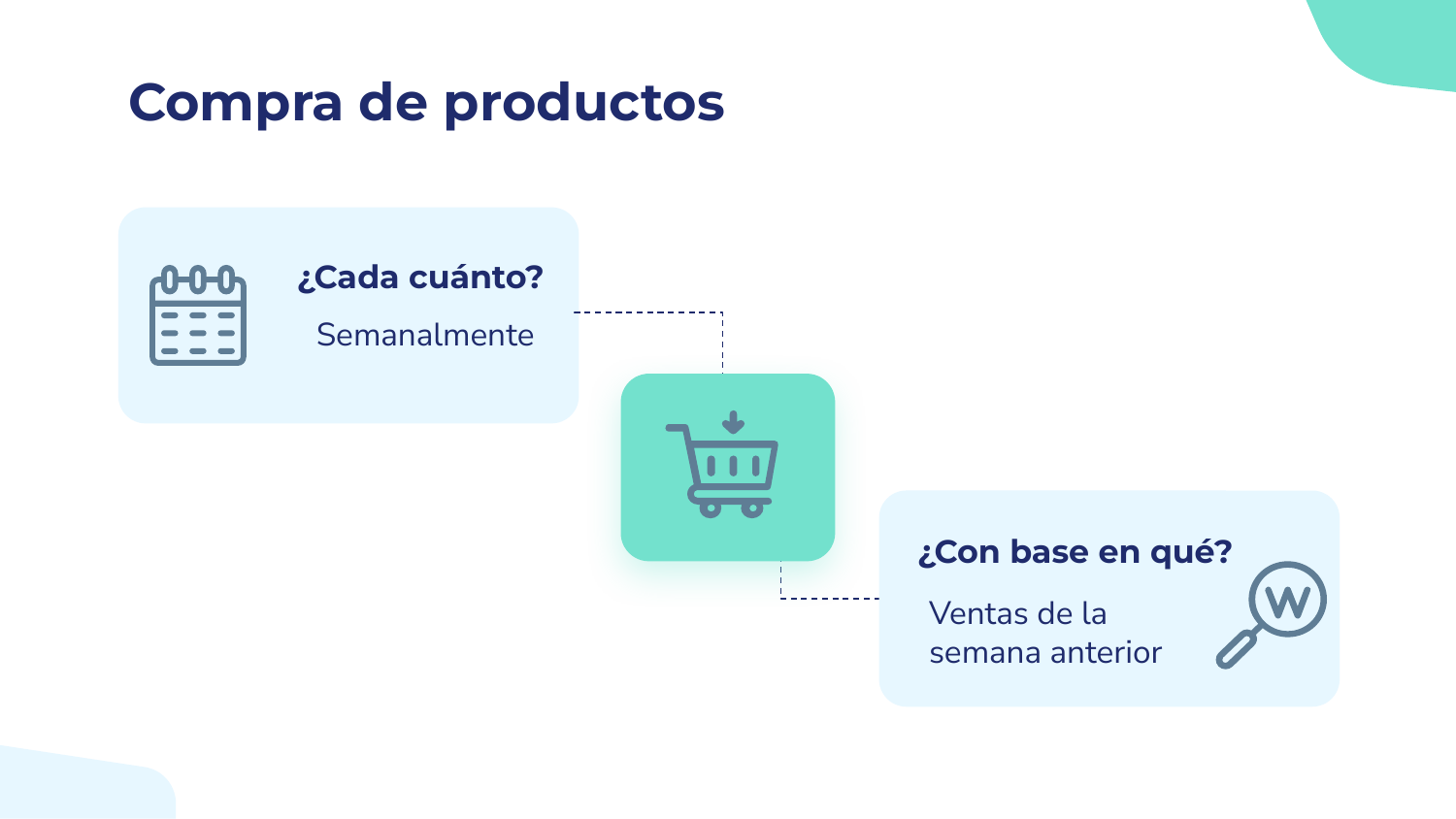

# Compra de productos

¿Cada cuánto?

Semanalmente

¿Con base en qué?

Ventas de la semana anterior